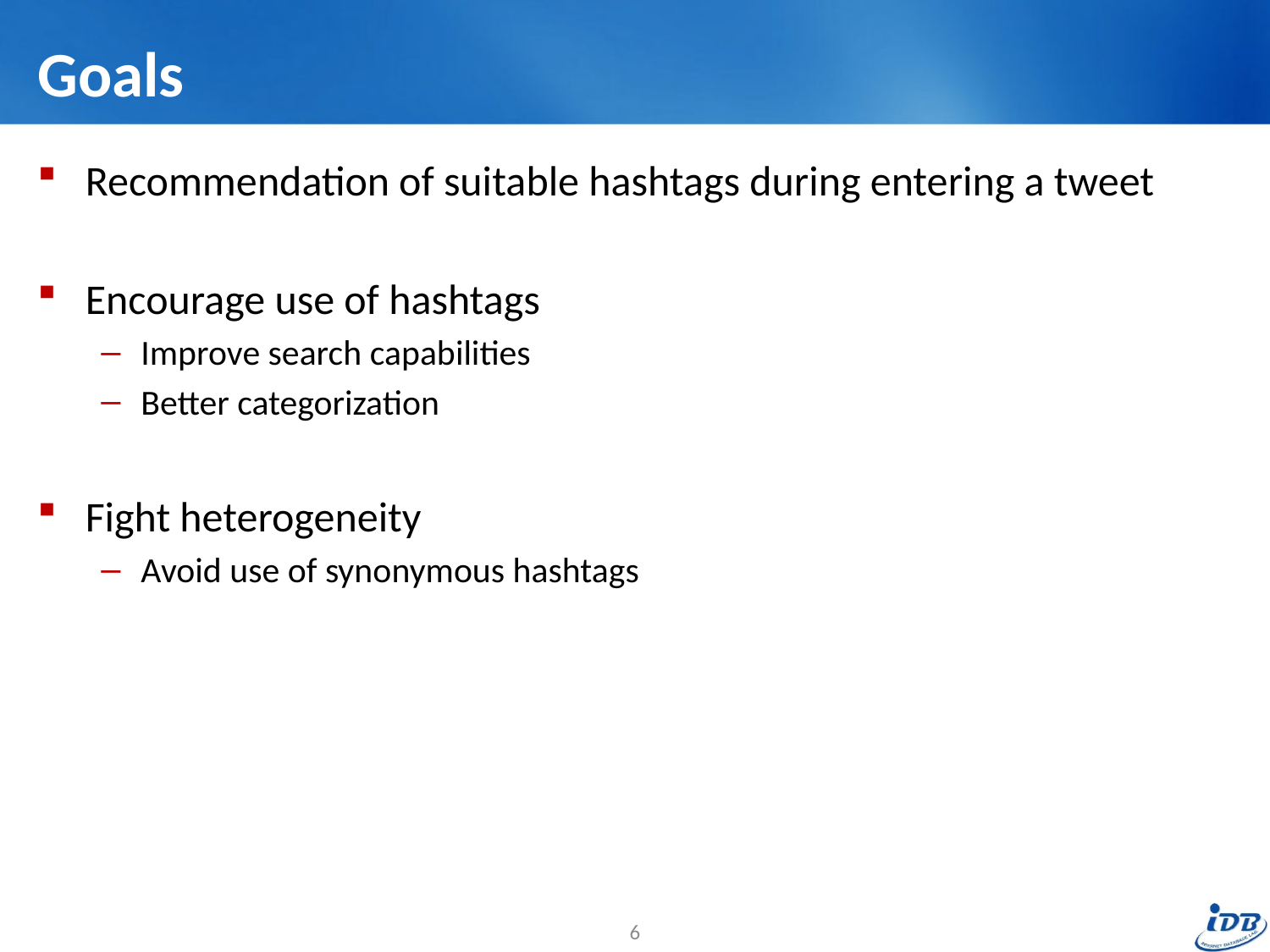

# Goals
Recommendation of suitable hashtags during entering a tweet

Encourage use of hashtags
Improve search capabilities
Better categorization

Fight heterogeneity
Avoid use of synonymous hashtags
6